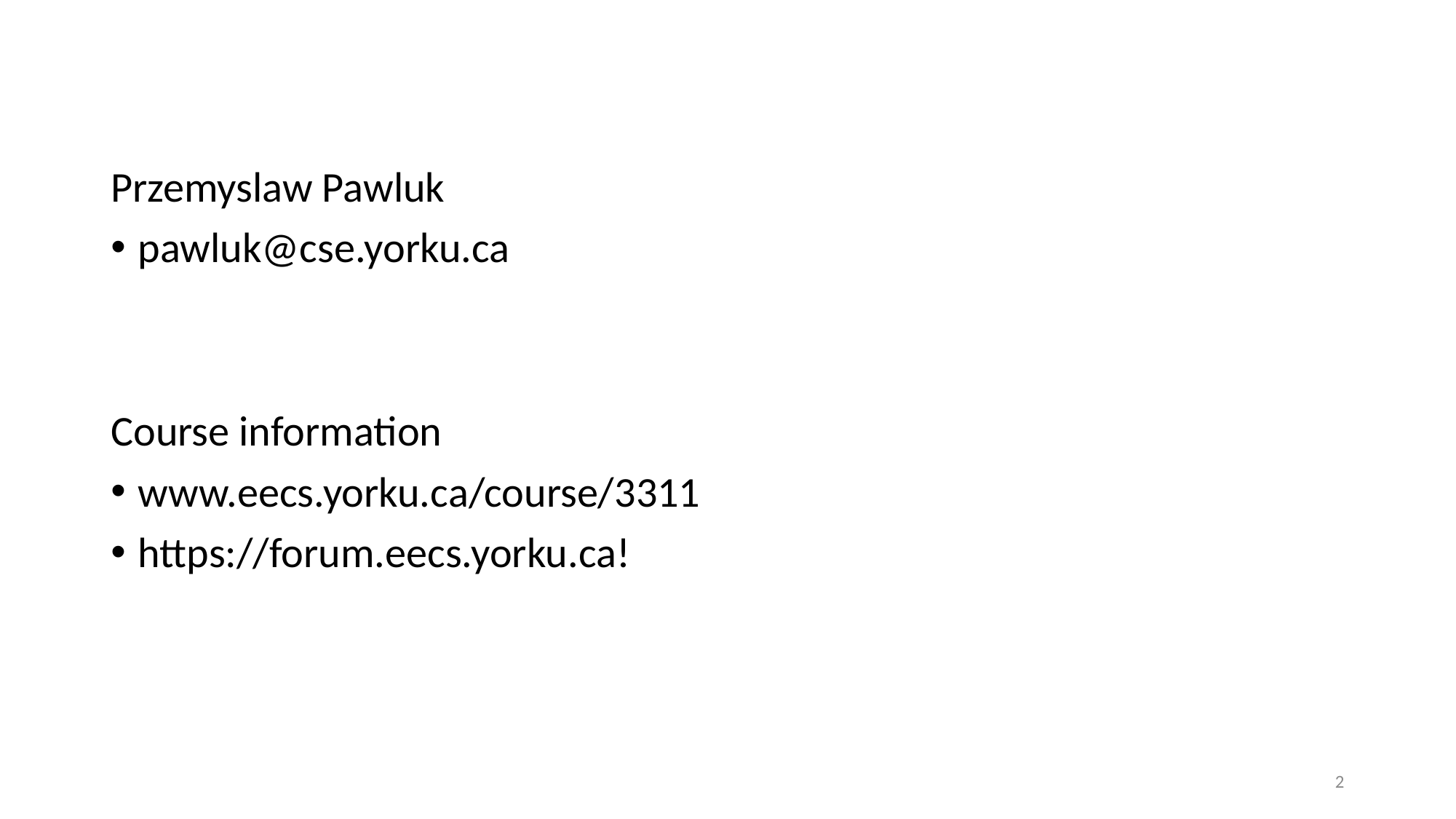

Przemyslaw Pawluk
pawluk@cse.yorku.ca

Course information
www.eecs.yorku.ca/course/3311
https://forum.eecs.yorku.ca!
2